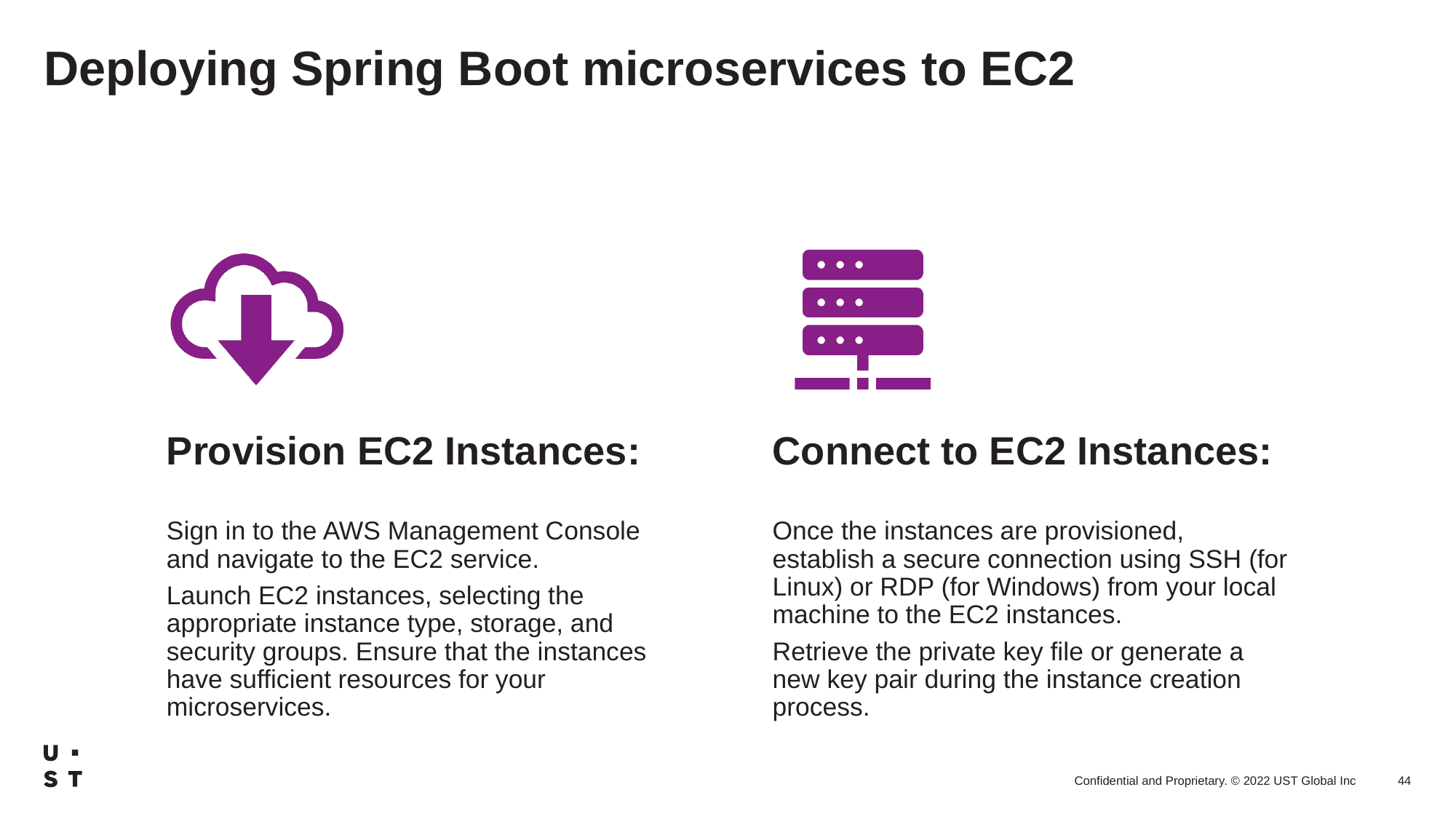

# Deploying Spring Boot microservices to EC2
Provision EC2 Instances:
Sign in to the AWS Management Console and navigate to the EC2 service.
Launch EC2 instances, selecting the appropriate instance type, storage, and security groups. Ensure that the instances have sufficient resources for your microservices.
Connect to EC2 Instances:
Once the instances are provisioned, establish a secure connection using SSH (for Linux) or RDP (for Windows) from your local machine to the EC2 instances.
Retrieve the private key file or generate a new key pair during the instance creation process.